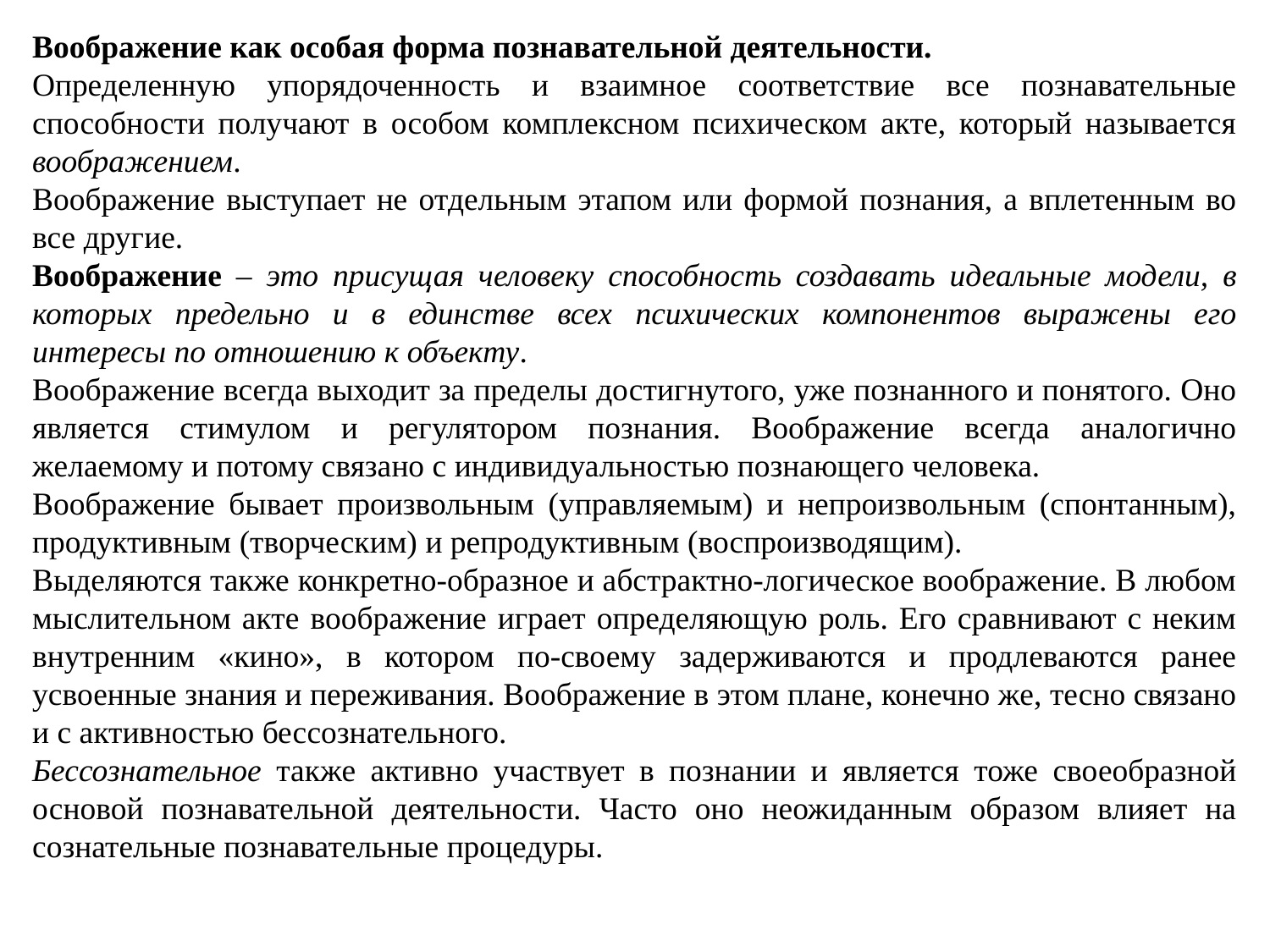

Воображение как особая форма познавательной деятельности.
Определенную упорядоченность и взаимное соответствие все познавательные способности получают в особом комплексном психическом акте, который называется воображением.
Воображение выступает не отдельным этапом или формой познания, а вплетенным во все другие.
Воображение – это присущая человеку способность создавать идеальные модели, в которых предельно и в единстве всех психических компонентов выражены его интересы по отношению к объекту.
Воображение всегда выходит за пределы достигнутого, уже познанного и понятого. Оно является стимулом и регулятором познания. Воображение всегда аналогично желаемому и потому связано с индивидуальностью познающего человека.
Воображение бывает произвольным (управляемым) и непроизвольным (спонтанным), продуктивным (творческим) и репродуктивным (воспроизводящим).
Выделяются также конкретно-образное и абстрактно-логическое воображение. В любом мыслительном акте воображение играет определяющую роль. Его сравнивают с неким внутренним «кино», в котором по-своему задерживаются и продлеваются ранее усвоенные знания и переживания. Воображение в этом плане, конечно же, тесно связано и с активностью бессознательного.
Бессознательное также активно участвует в познании и является тоже своеобразной основой познавательной деятельности. Часто оно неожиданным образом влияет на сознательные познавательные процедуры.